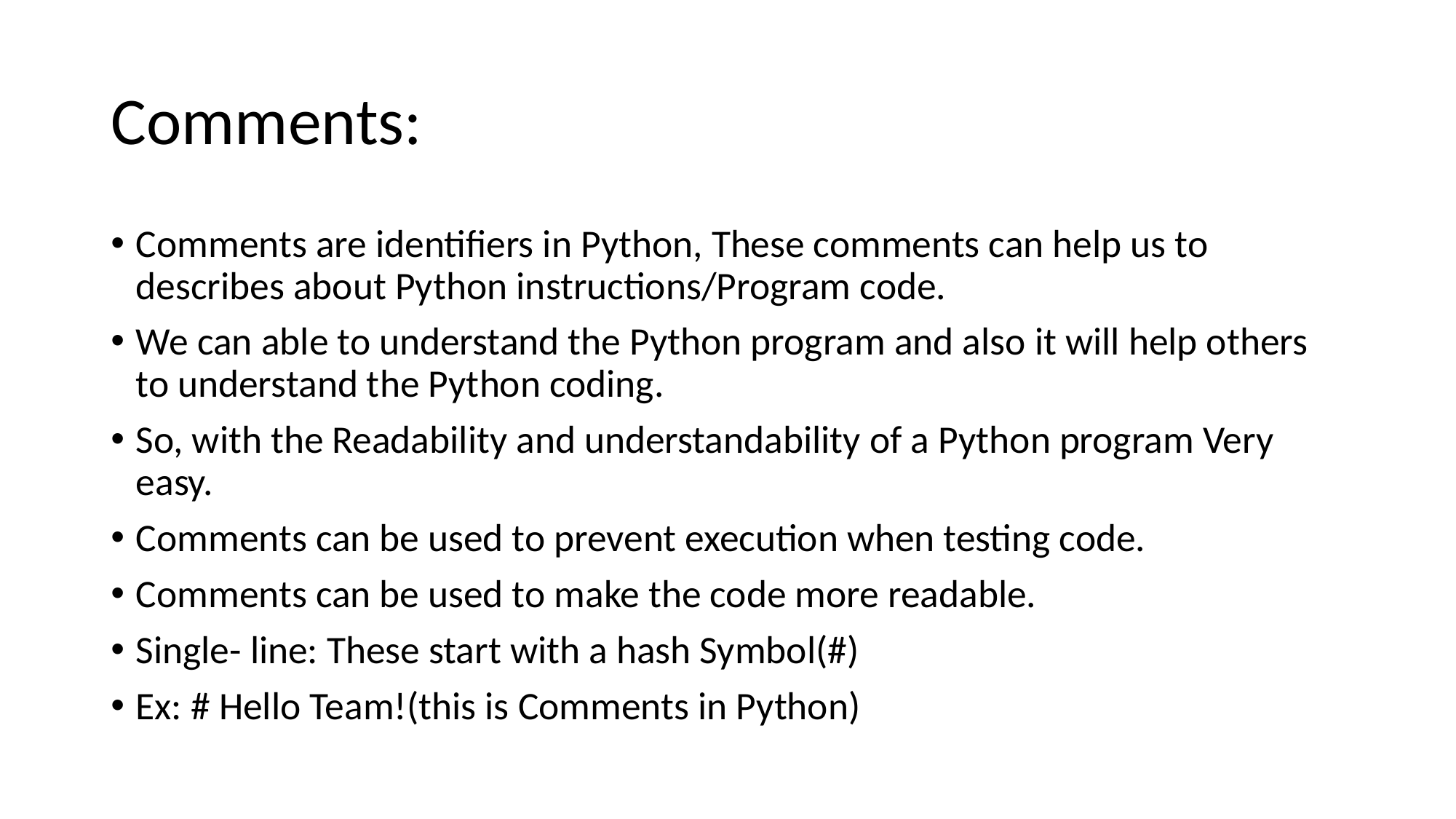

# Comments:
Comments are identifiers in Python, These comments can help us to describes about Python instructions/Program code.
We can able to understand the Python program and also it will help others to understand the Python coding.
So, with the Readability and understandability of a Python program Very easy.
Comments can be used to prevent execution when testing code.
Comments can be used to make the code more readable.
Single- line: These start with a hash Symbol(#)
Ex: # Hello Team!(this is Comments in Python)